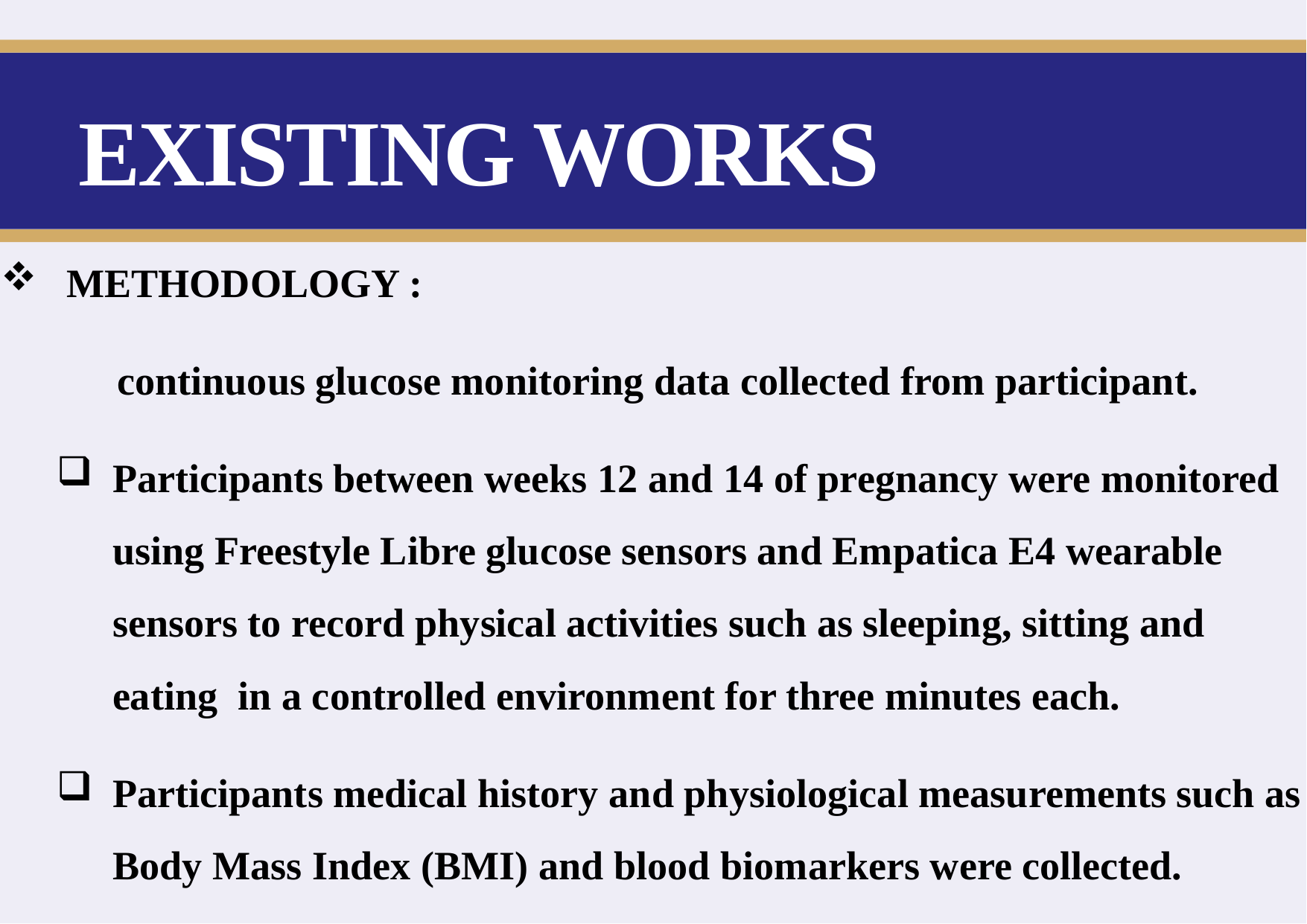

# EXISTING WORKS
 METHODOLOGY :
      continuous glucose monitoring data collected from participant.
Participants between weeks 12 and 14 of pregnancy were monitored using Freestyle Libre glucose sensors and Empatica E4 wearable sensors to record physical activities such as sleeping, sitting and eating  in a controlled environment for three minutes each.
Participants medical history and physiological measurements such as Body Mass Index (BMI) and blood biomarkers were collected.